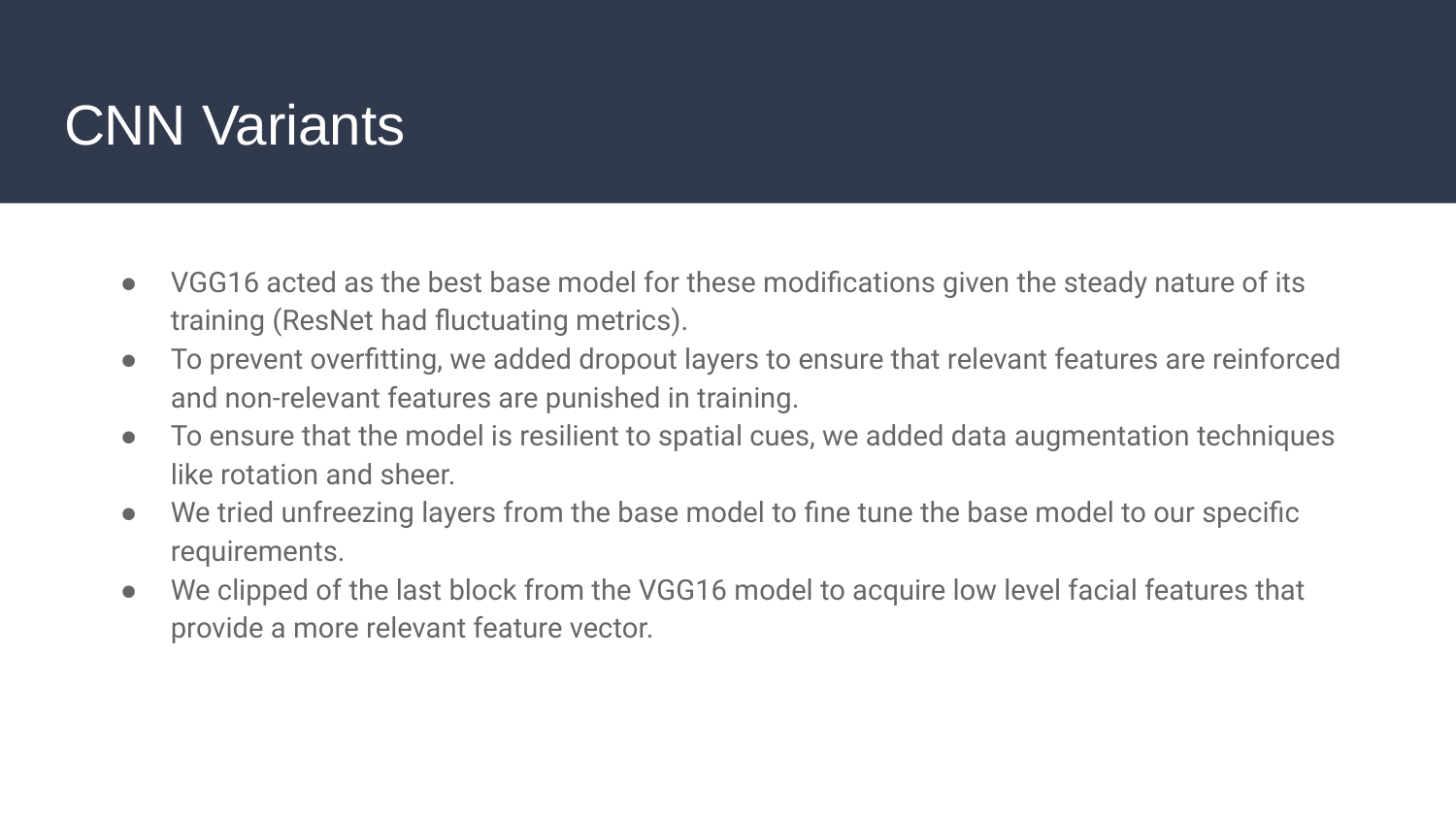

# CNN Variants
VGG16 acted as the best base model for these modifications given the steady nature of its training (ResNet had fluctuating metrics).
To prevent overfitting, we added dropout layers to ensure that relevant features are reinforced and non-relevant features are punished in training.
To ensure that the model is resilient to spatial cues, we added data augmentation techniques like rotation and sheer.
We tried unfreezing layers from the base model to fine tune the base model to our specific requirements.
We clipped of the last block from the VGG16 model to acquire low level facial features that provide a more relevant feature vector.